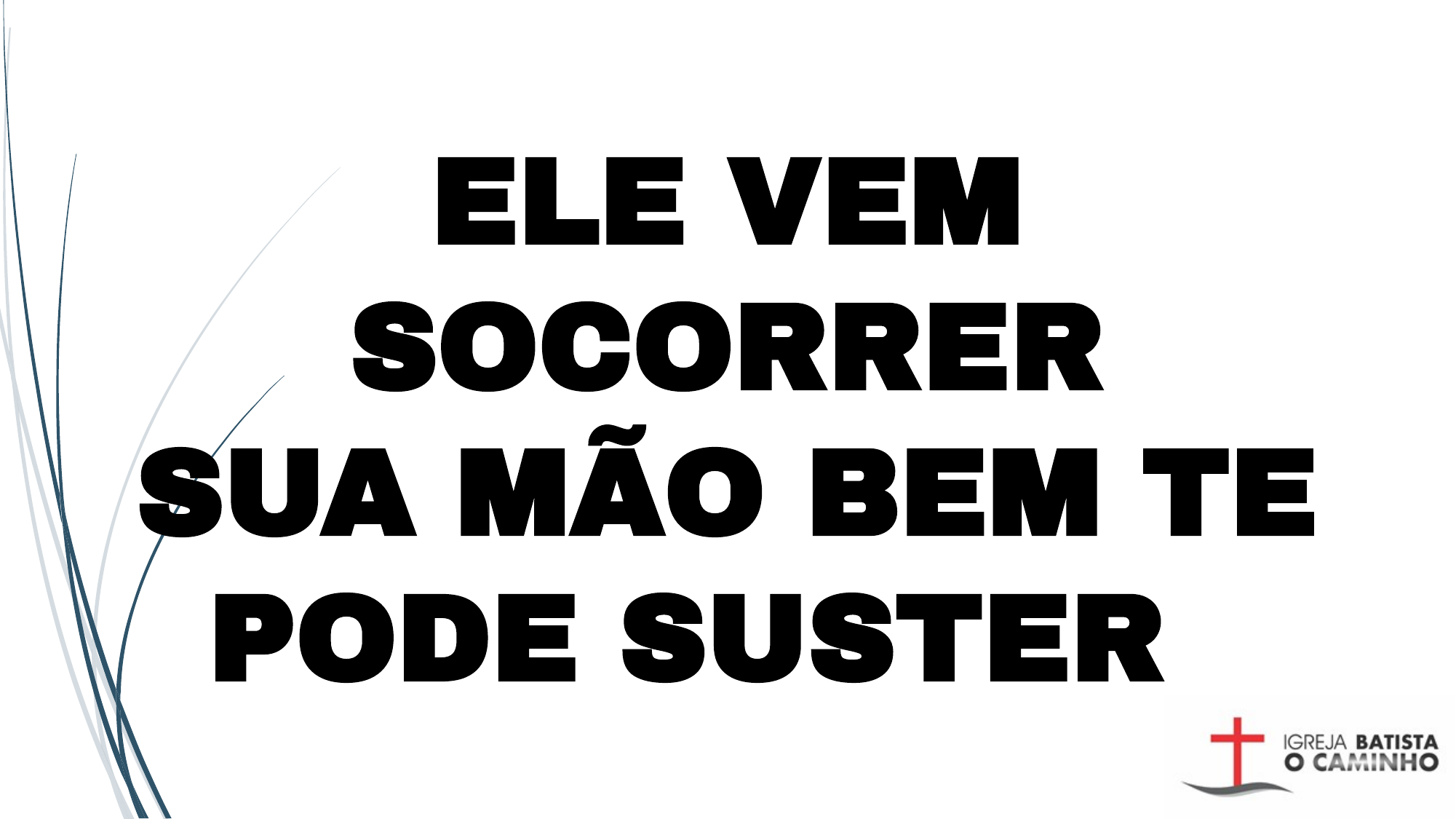

# ELE VEM SOCORRER SUA MÃO BEM TE PODE SUSTER